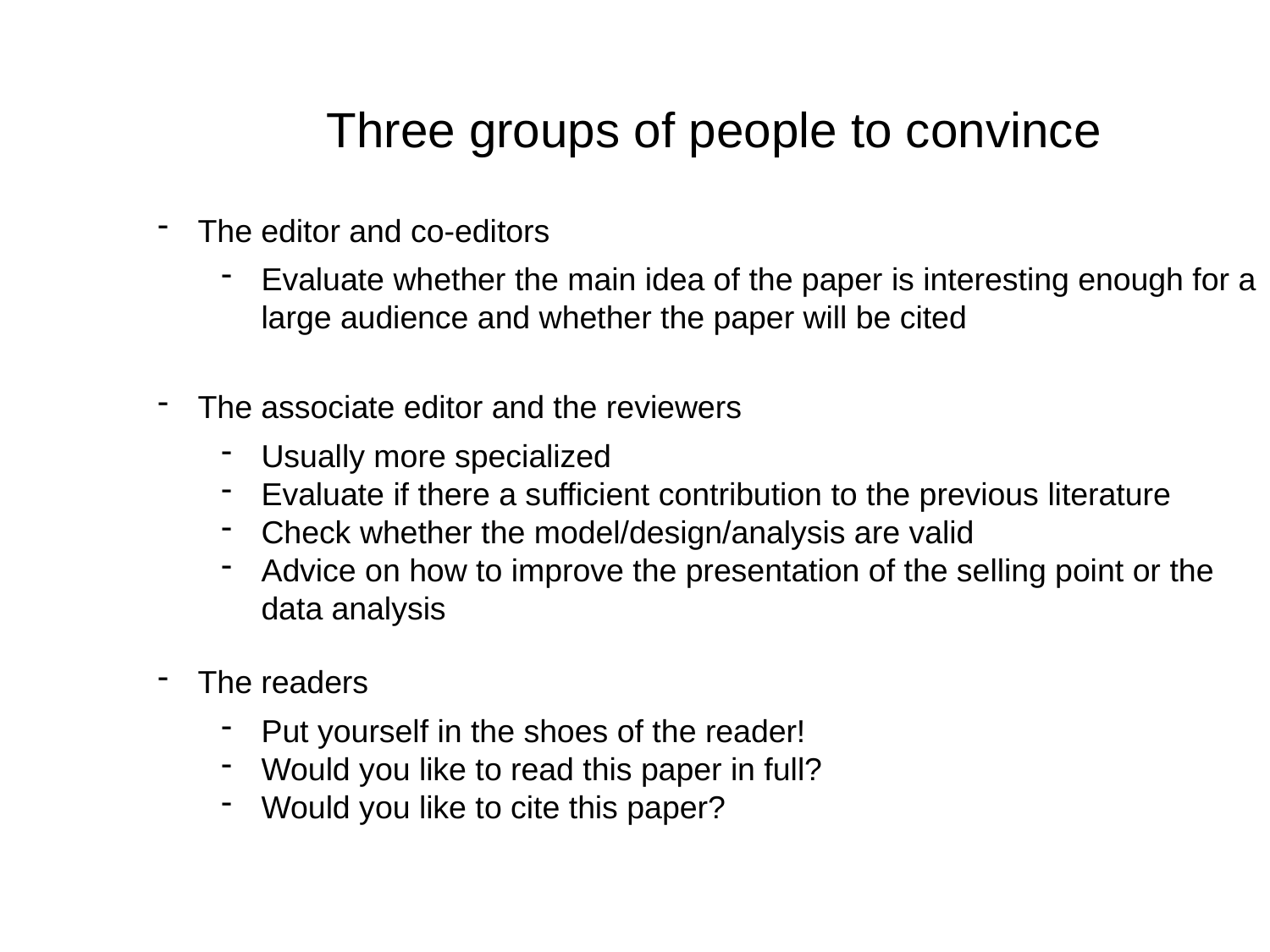

Three groups of people to convince
The editor and co-editors
Evaluate whether the main idea of the paper is interesting enough for a large audience and whether the paper will be cited
The associate editor and the reviewers
Usually more specialized
Evaluate if there a sufficient contribution to the previous literature
Check whether the model/design/analysis are valid
Advice on how to improve the presentation of the selling point or the data analysis
The readers
Put yourself in the shoes of the reader!
Would you like to read this paper in full?
Would you like to cite this paper?